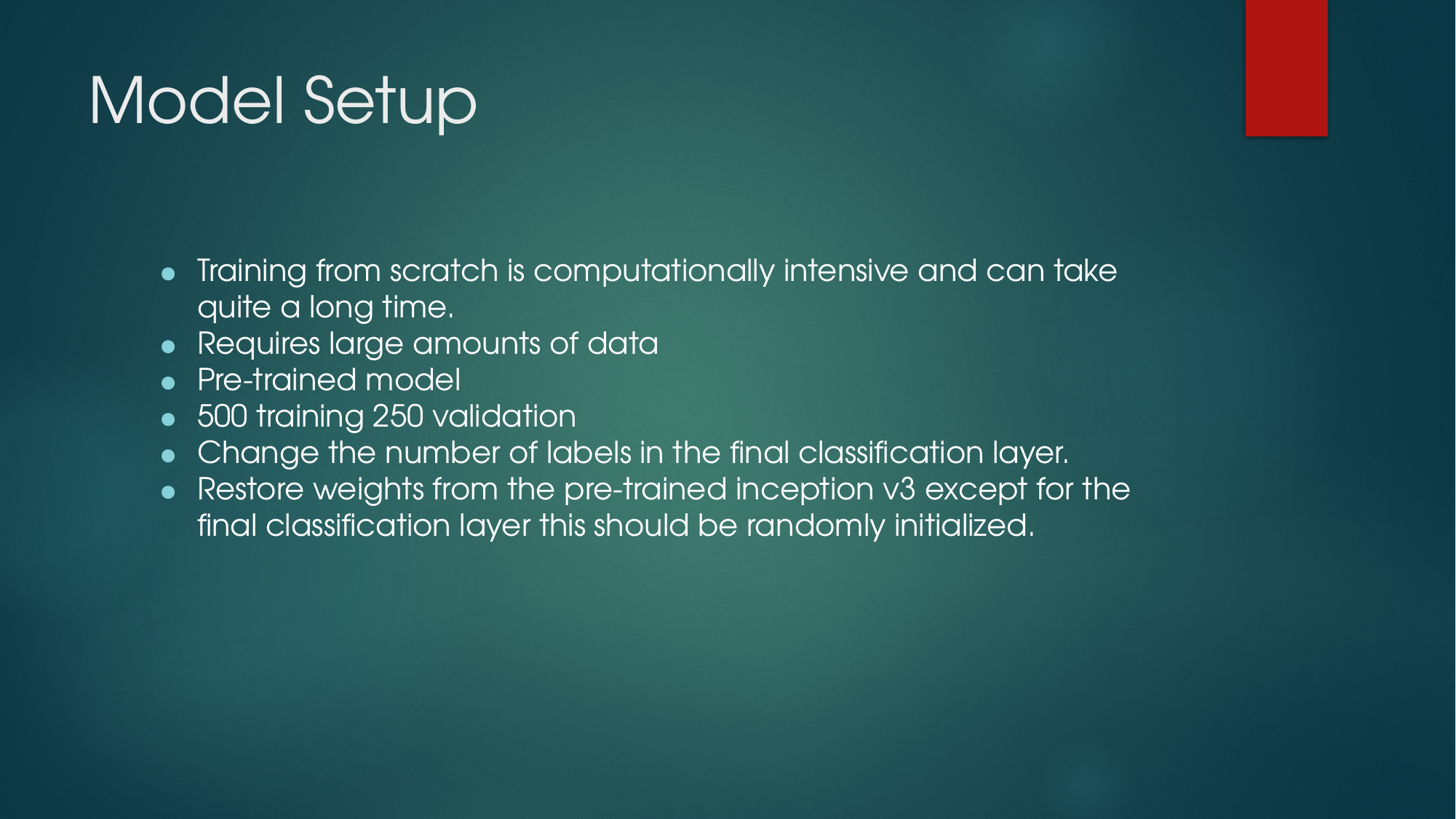

# Model Setup
Training from scratch is computationally intensive and can take quite a long time.
Requires large amounts of data
Pre-trained model
500 training 250 validation
Change the number of labels in the final classification layer.
Restore weights from the pre-trained inception v3 except for the final classification layer this should be randomly initialized.